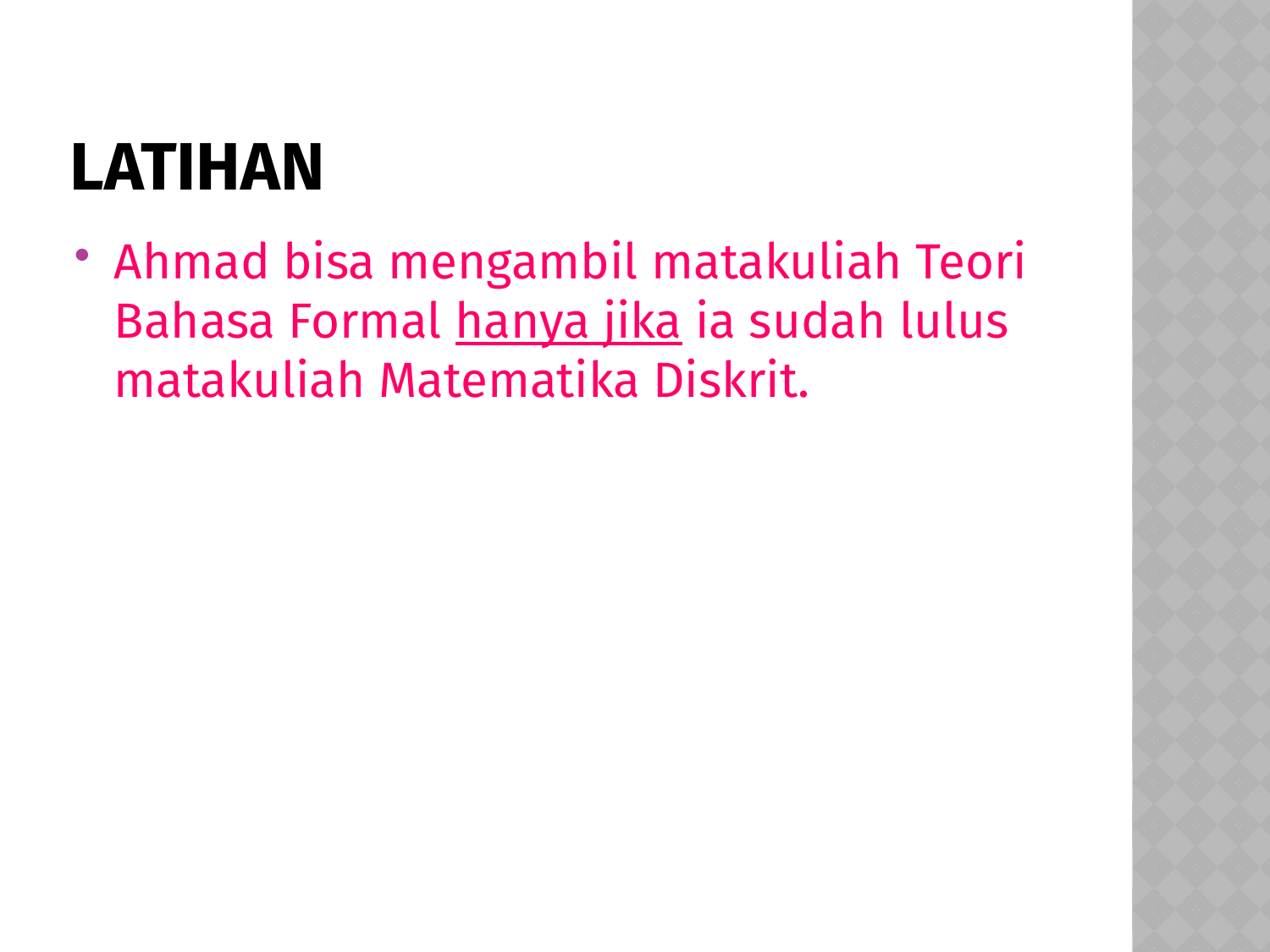

# latihan
Ahmad bisa mengambil matakuliah Teori Bahasa Formal hanya jika ia sudah lulus matakuliah Matematika Diskrit.